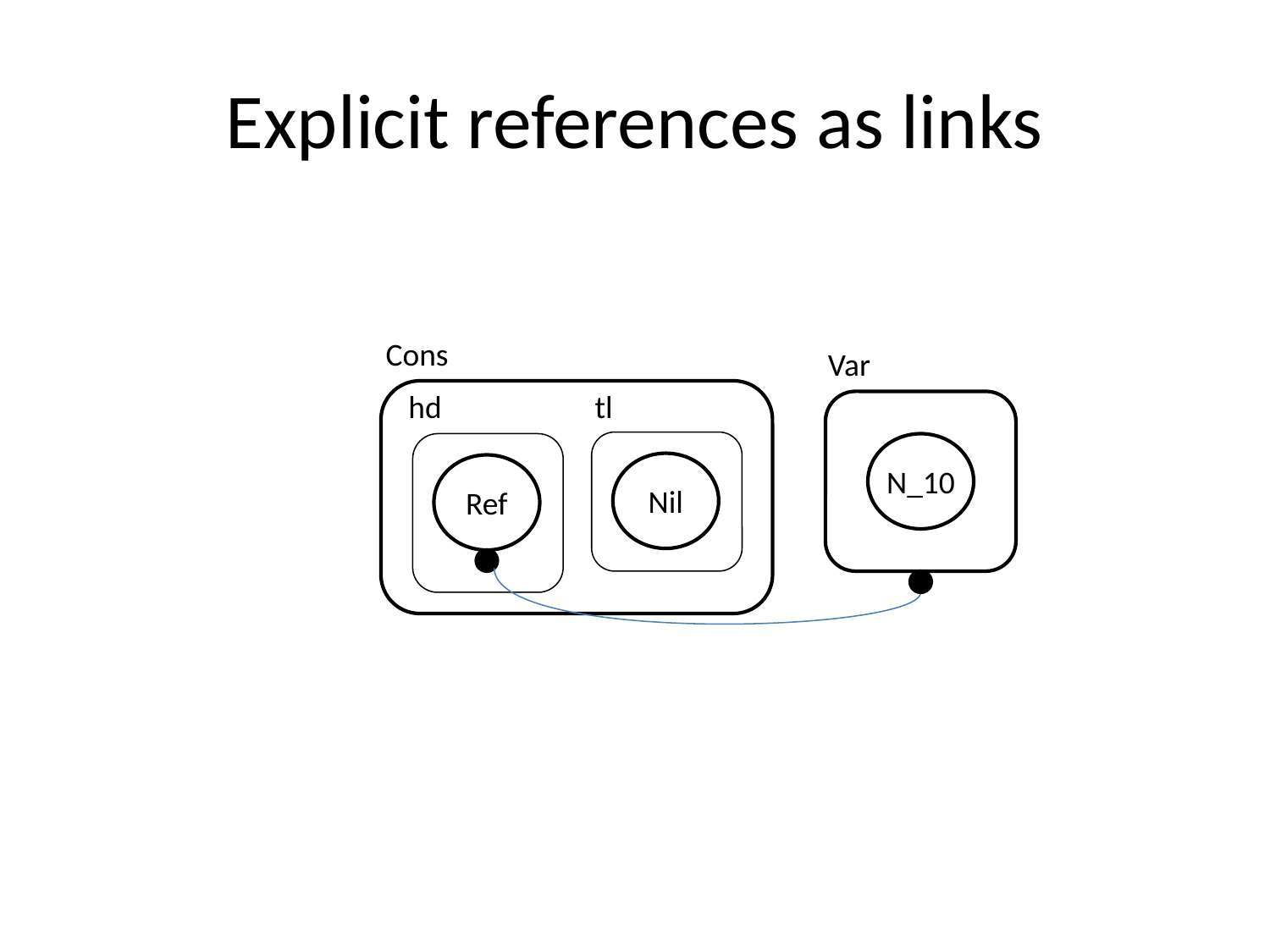

# Explicit references as links
Cons
Var

hd
tl

N_10
Nil
Ref